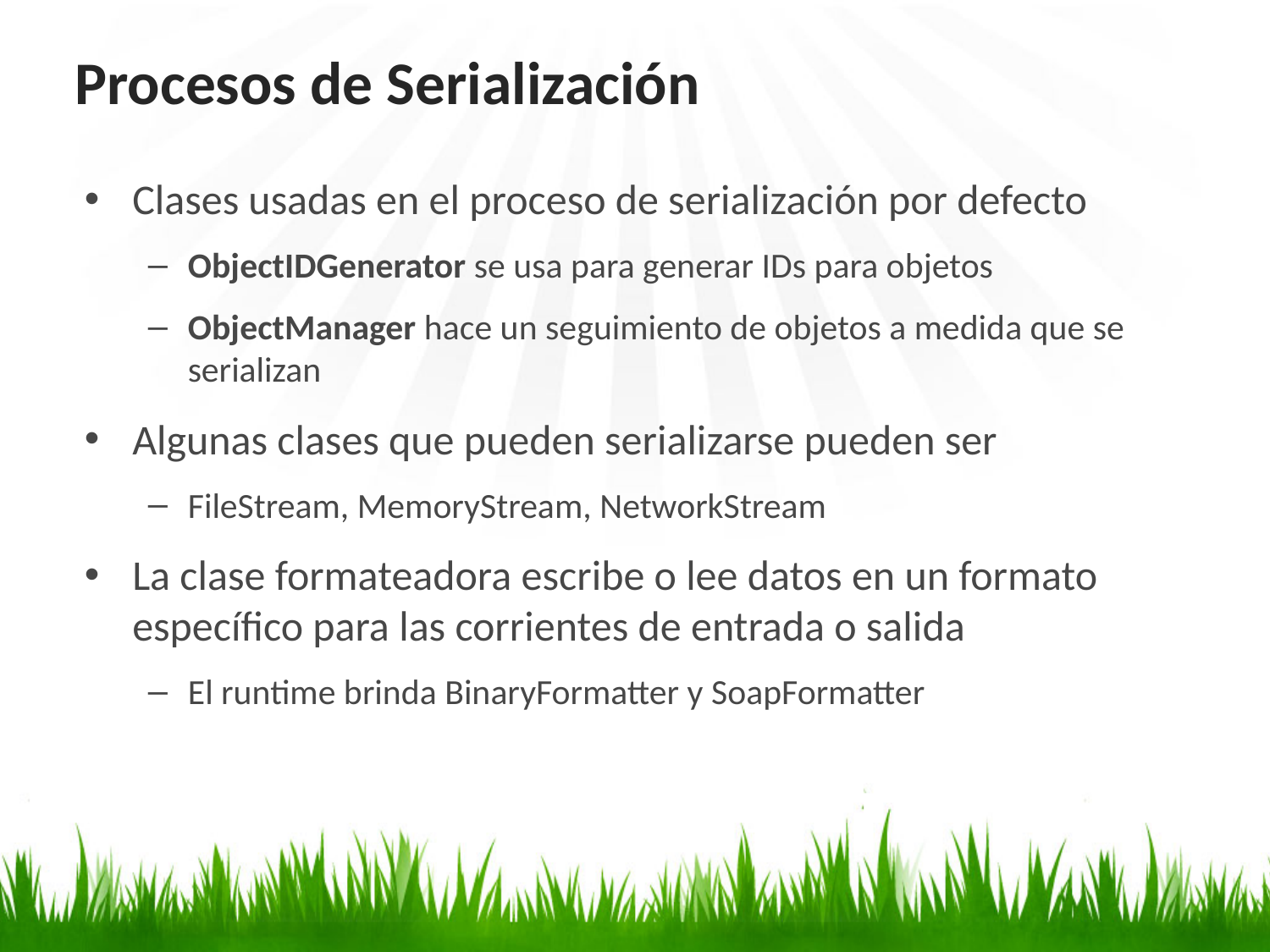

# Procesos de Serialización
Clases usadas en el proceso de serialización por defecto
ObjectIDGenerator se usa para generar IDs para objetos
ObjectManager hace un seguimiento de objetos a medida que se serializan
Algunas clases que pueden serializarse pueden ser
FileStream, MemoryStream, NetworkStream
La clase formateadora escribe o lee datos en un formato específico para las corrientes de entrada o salida
El runtime brinda BinaryFormatter y SoapFormatter